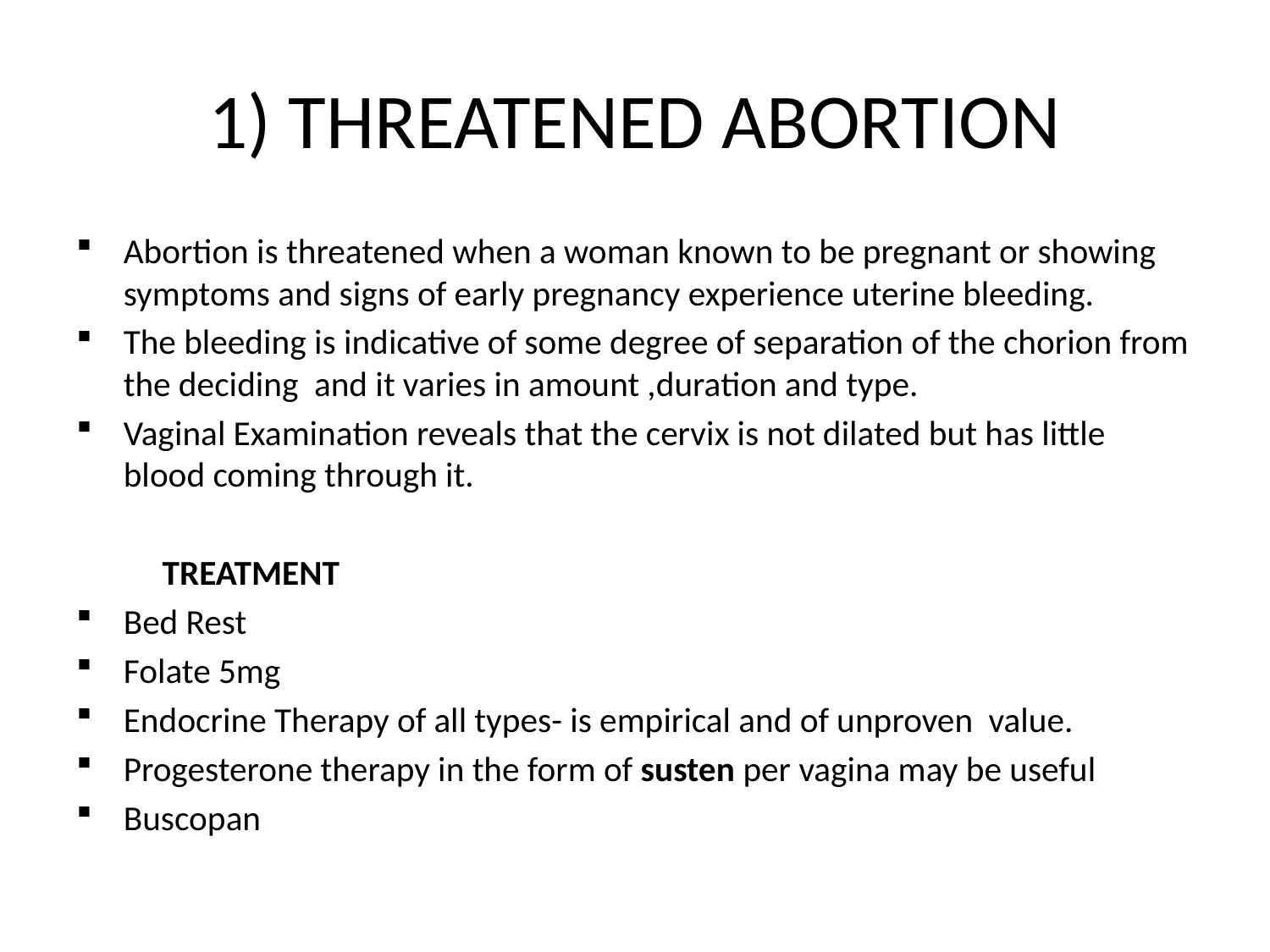

# 1) THREATENED ABORTION
Abortion is threatened when a woman known to be pregnant or showing symptoms and signs of early pregnancy experience uterine bleeding.
The bleeding is indicative of some degree of separation of the chorion from the deciding  and it varies in amount ,duration and type.
Vaginal Examination reveals that the cervix is not dilated but has little blood coming through it.

           TREATMENT
Bed Rest
Folate 5mg
Endocrine Therapy of all types- is empirical and of unproven  value.
Progesterone therapy in the form of susten per vagina may be useful
Buscopan